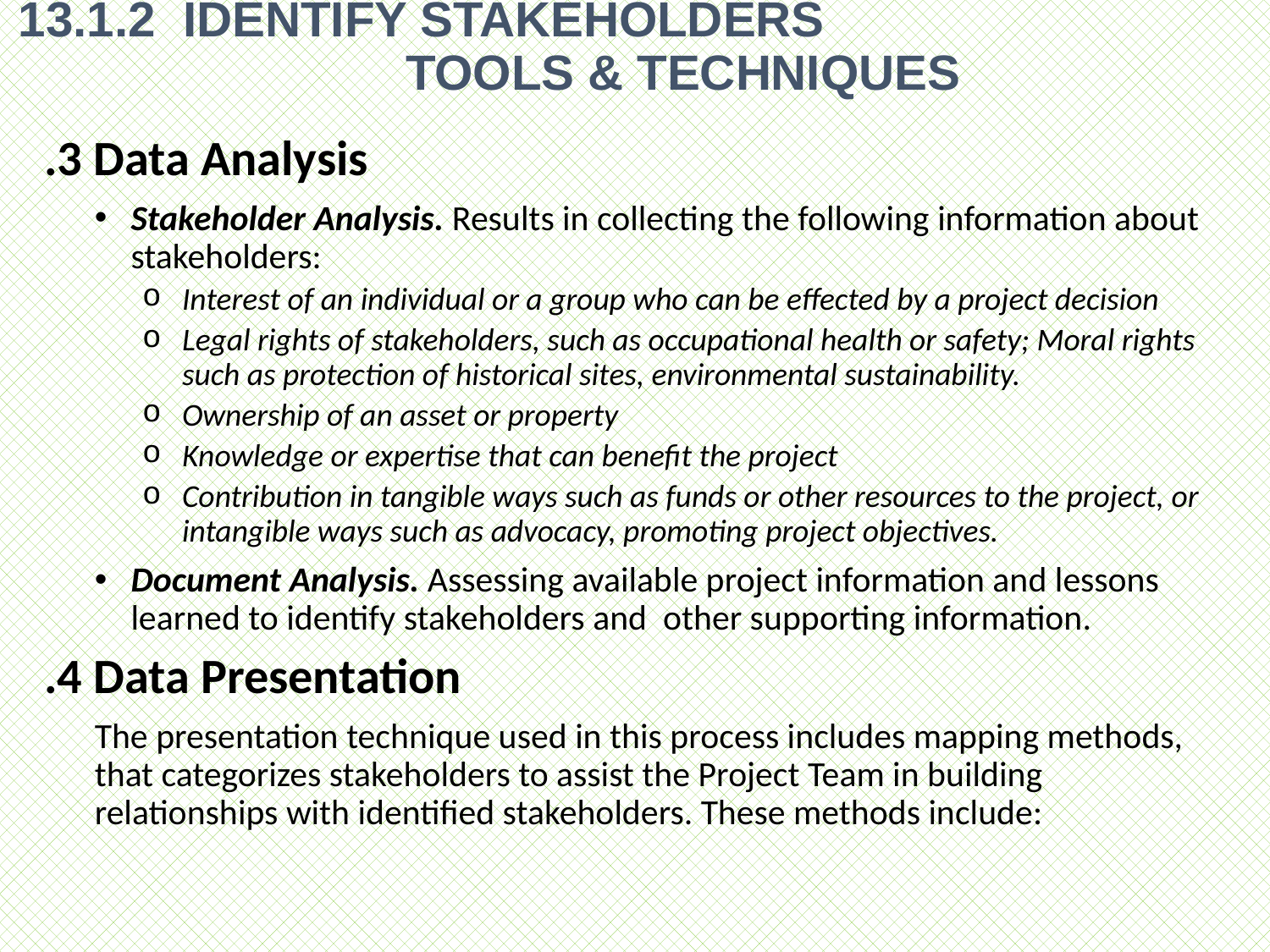

# 13.1.2  IDENTIFY STAKEHOLDERS                                       TOOLS & TECHNIQUES
.3 Data Analysis
Stakeholder Analysis. Results in collecting the following information about stakeholders:
Interest of an individual or a group who can be effected by a project decision
Legal rights of stakeholders, such as occupational health or safety; Moral rights such as protection of historical sites, environmental sustainability.
Ownership of an asset or property
Knowledge or expertise that can benefit the project
Contribution in tangible ways such as funds or other resources to the project, or intangible ways such as advocacy, promoting project objectives.
Document Analysis. Assessing available project information and lessons learned to identify stakeholders and  other supporting information.
.4 Data Presentation
The presentation technique used in this process includes mapping methods, that categorizes stakeholders to assist the Project Team in building relationships with identified stakeholders. These methods include: